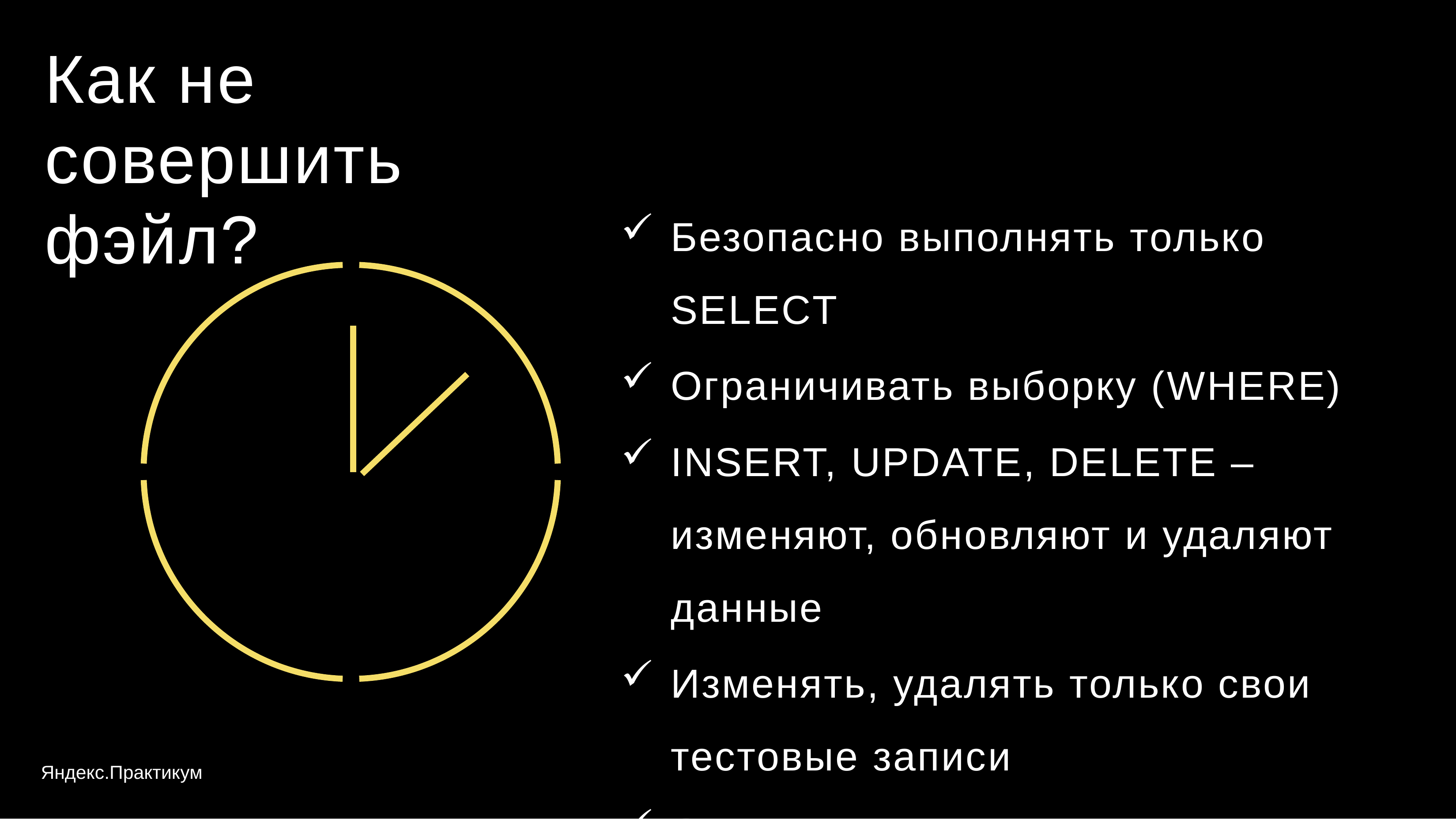

Как не совершить фэйл?
Безопасно выполнять только SELECT
Ограничивать выборку (WHERE)
INSERT, UPDATE, DELETE – изменяют, обновляют и удаляют данные
Изменять, удалять только свои тестовые записи
Сохранять запросы

Яндекс.Практикум